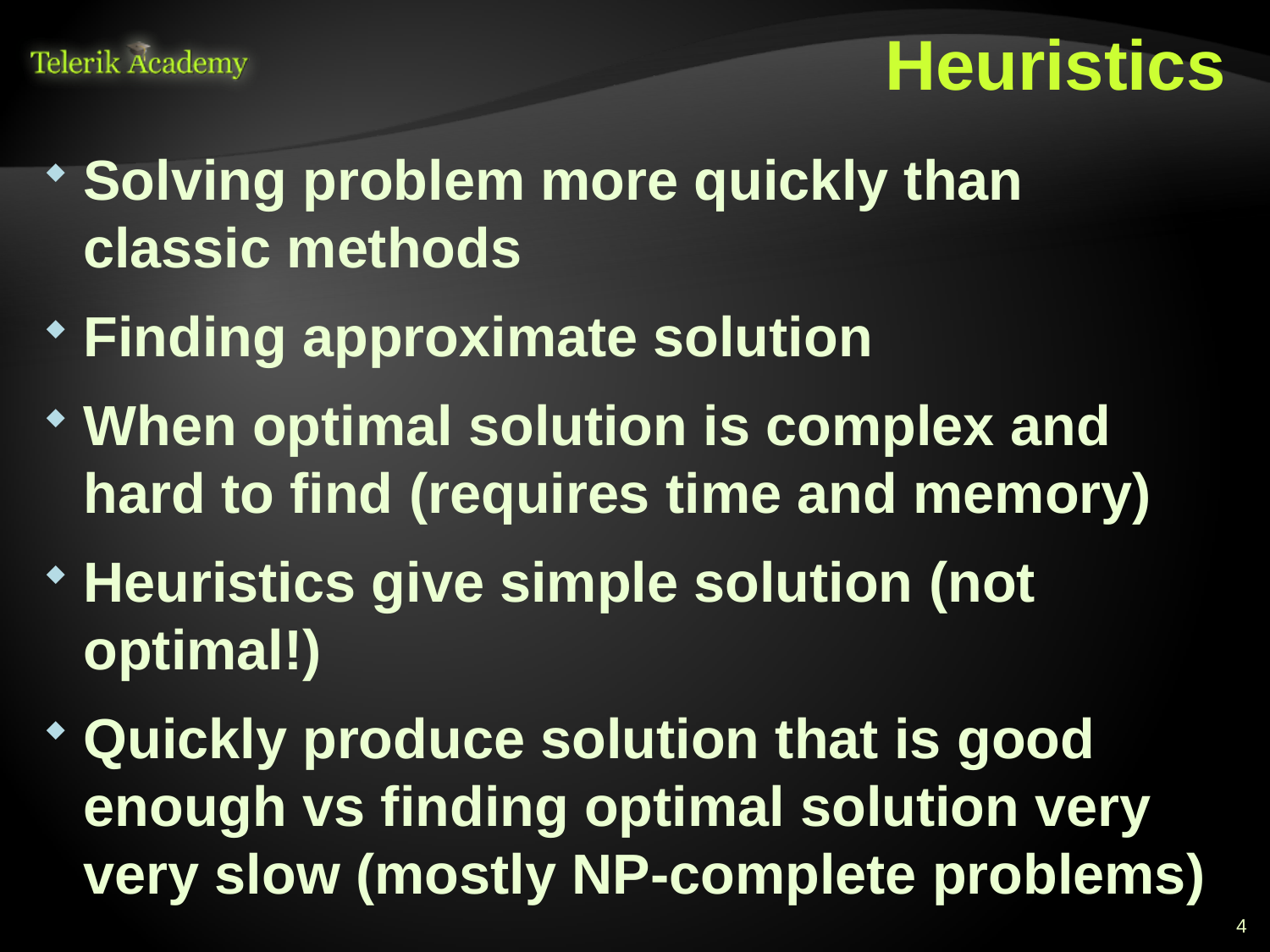

# Heuristics
Solving problem more quickly than classic methods
Finding approximate solution
When optimal solution is complex and hard to find (requires time and memory)
Heuristics give simple solution (not optimal!)
Quickly produce solution that is good enough vs finding optimal solution very very slow (mostly NP-complete problems)
4